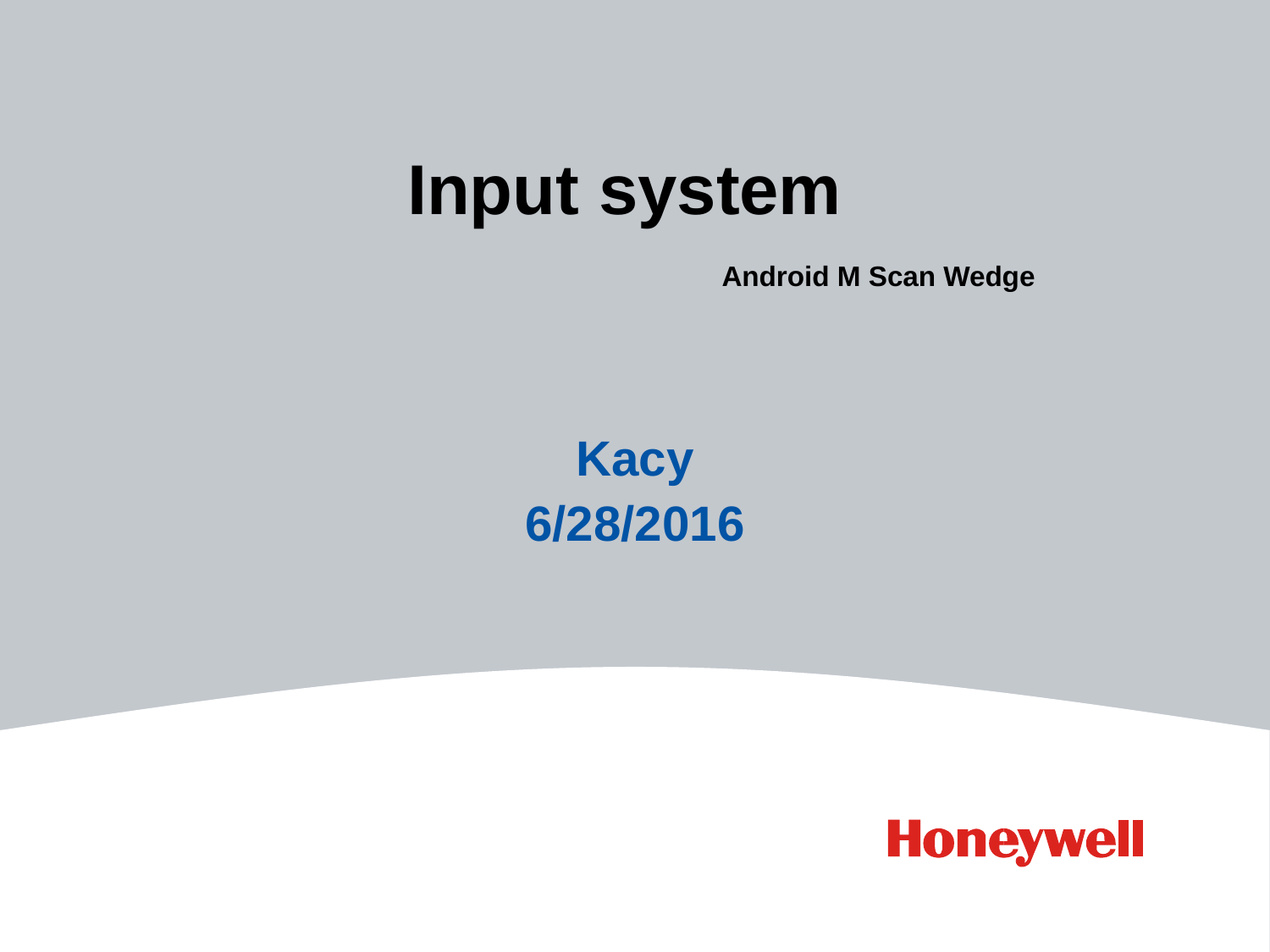

# Input system Android M Scan Wedge
Kacy
6/28/2016